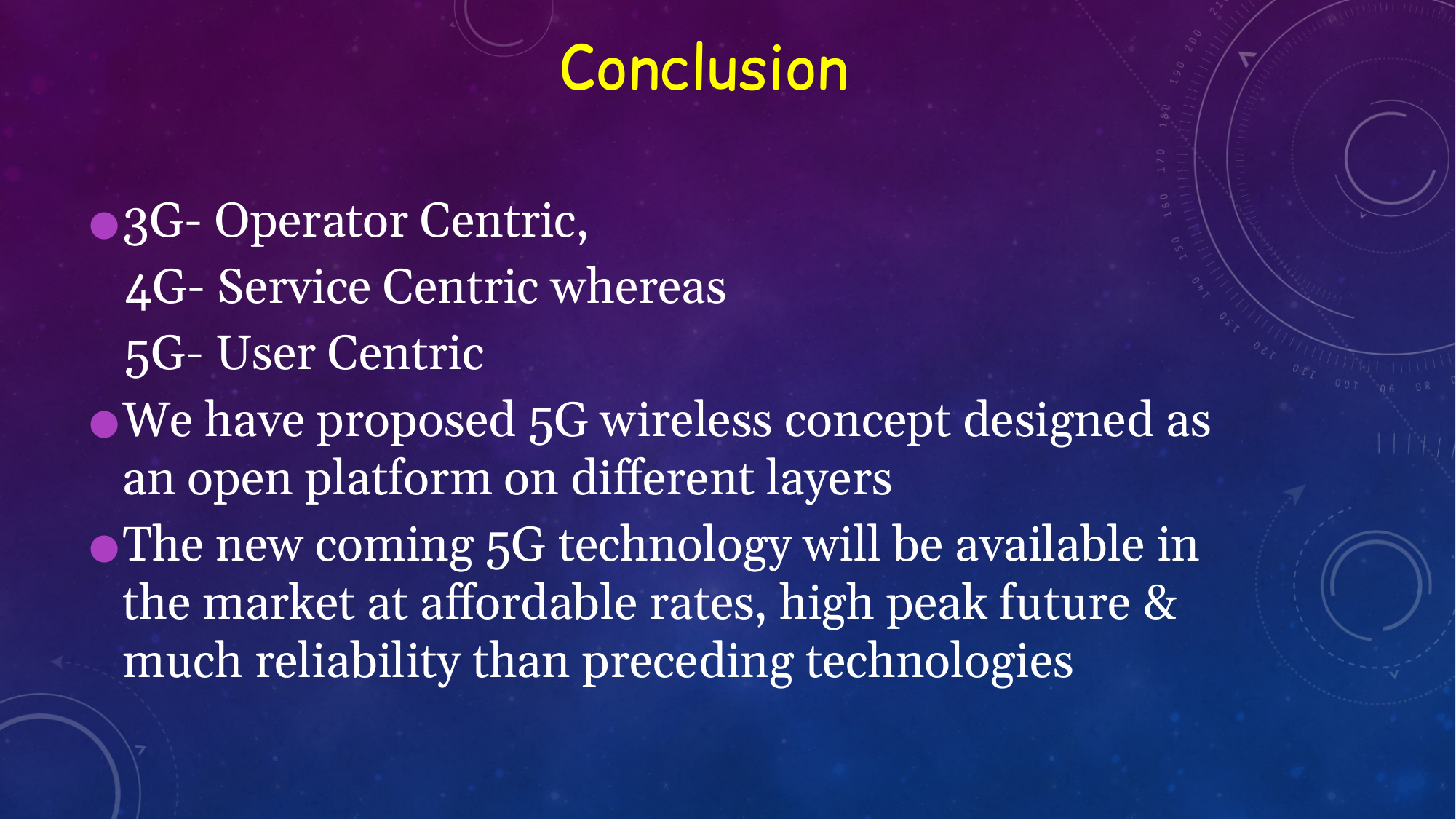

Conclusion
3G- Operator Centric,
   4G- Service Centric whereas
   5G- User Centric
We have proposed 5G wireless concept designed as an open platform on different layers
The new coming 5G technology will be available in the market at affordable rates, high peak future & much reliability than preceding technologies